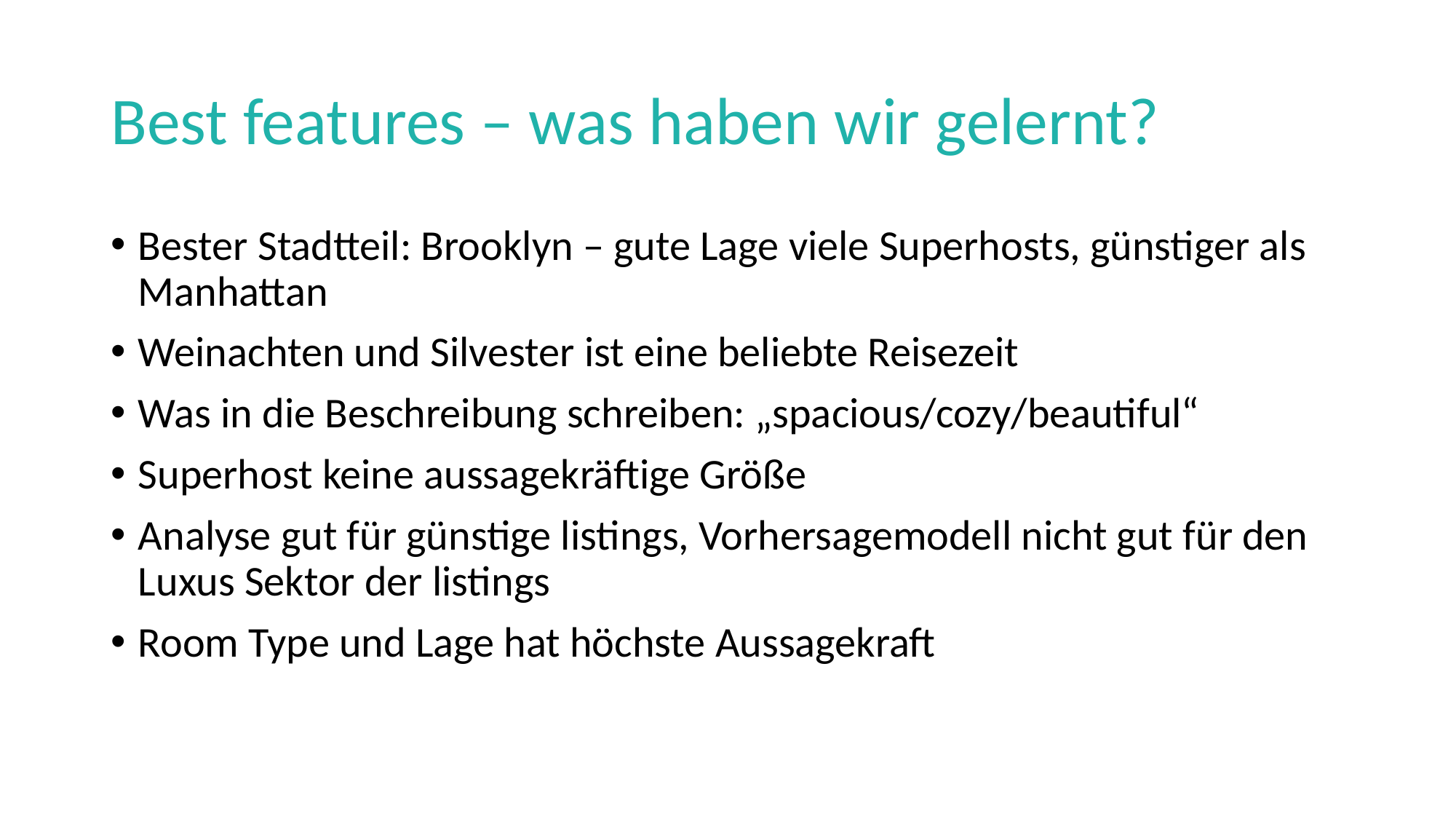

# Best features – was haben wir gelernt?
Bester Stadtteil: Brooklyn – gute Lage viele Superhosts, günstiger als Manhattan
Weinachten und Silvester ist eine beliebte Reisezeit
Was in die Beschreibung schreiben: „spacious/cozy/beautiful“
Superhost keine aussagekräftige Größe
Analyse gut für günstige listings, Vorhersagemodell nicht gut für den Luxus Sektor der listings
Room Type und Lage hat höchste Aussagekraft